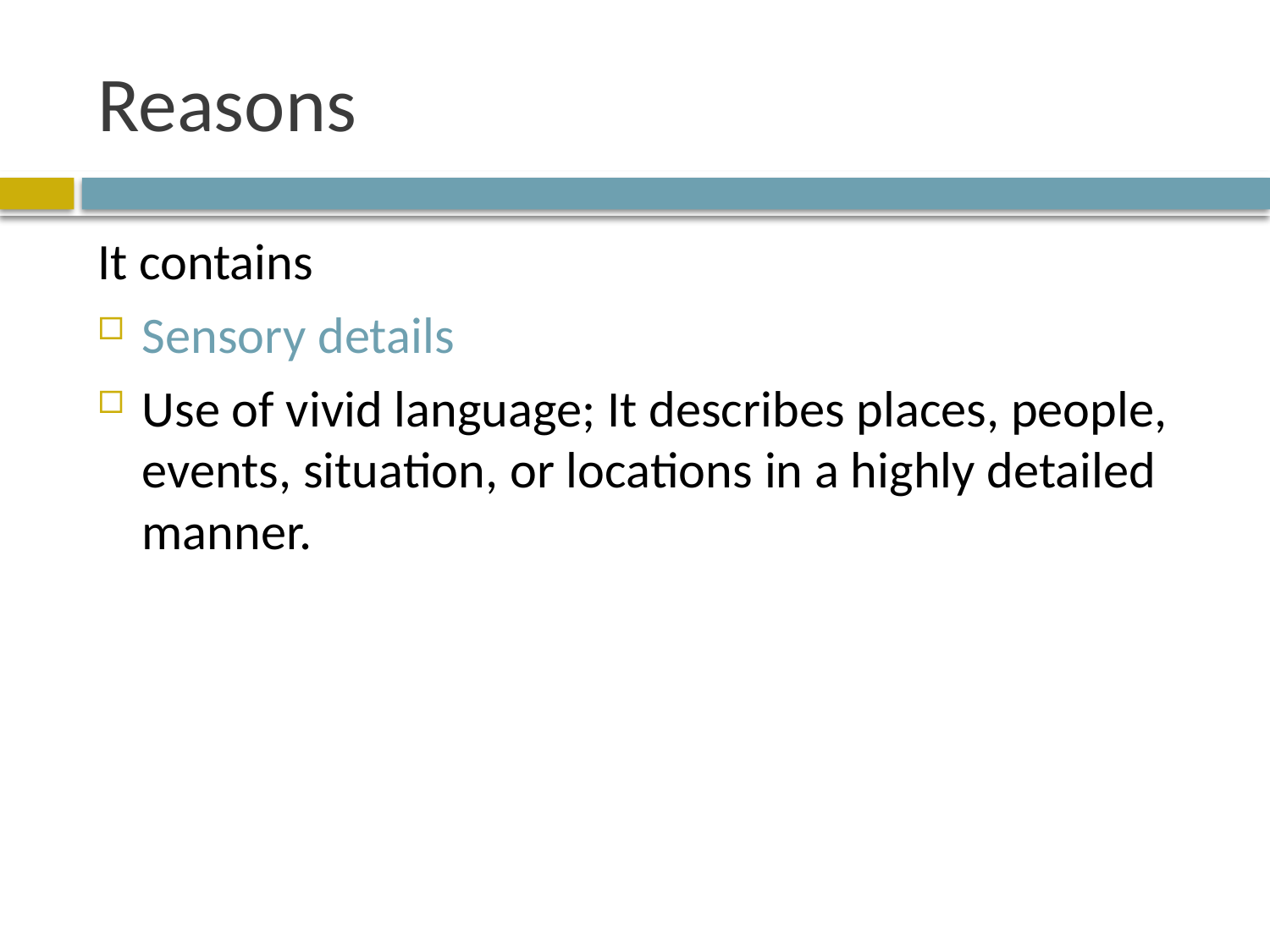

# Reasons
It contains
Sensory details
Use of vivid language; It describes places, people, events, situation, or locations in a highly detailed manner.